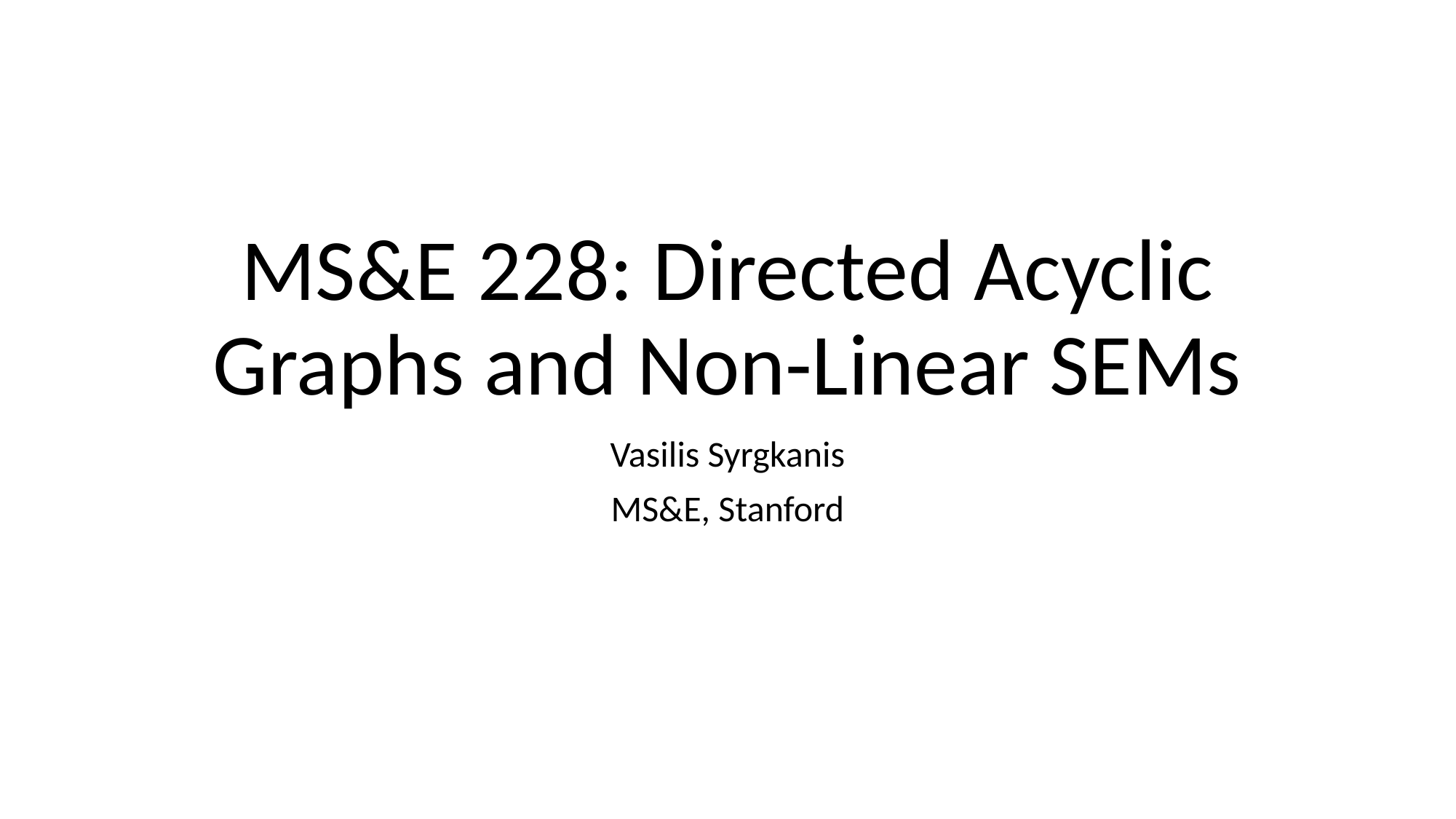

# MS&E 228: Directed Acyclic Graphs and Non-Linear SEMs
Vasilis Syrgkanis
MS&E, Stanford